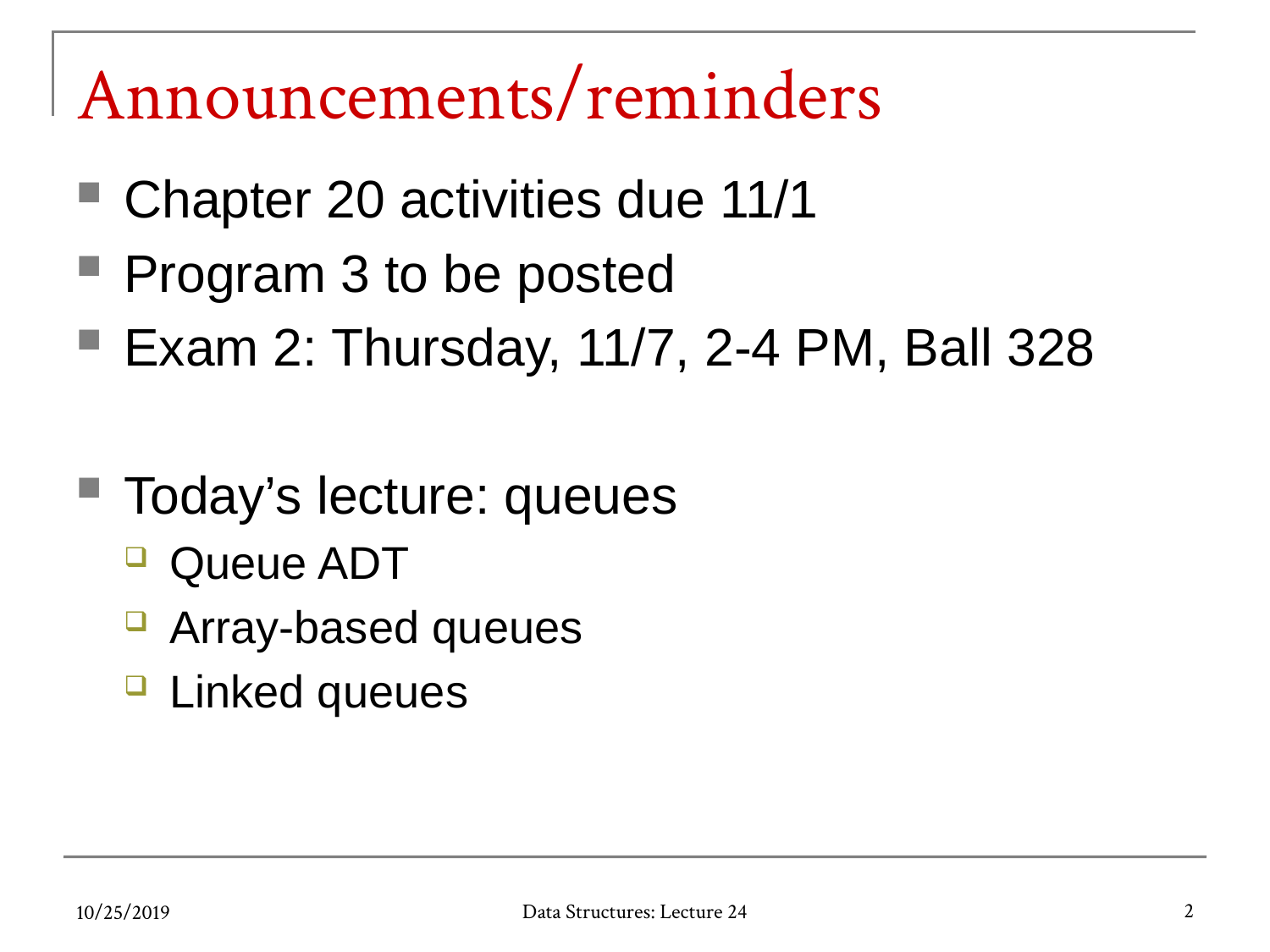

# Announcements/reminders
Chapter 20 activities due 11/1
Program 3 to be posted
Exam 2: Thursday, 11/7, 2-4 PM, Ball 328

Today’s lecture: queues
Queue ADT
Array-based queues
Linked queues

10/25/2019
2
Data Structures: Lecture 24